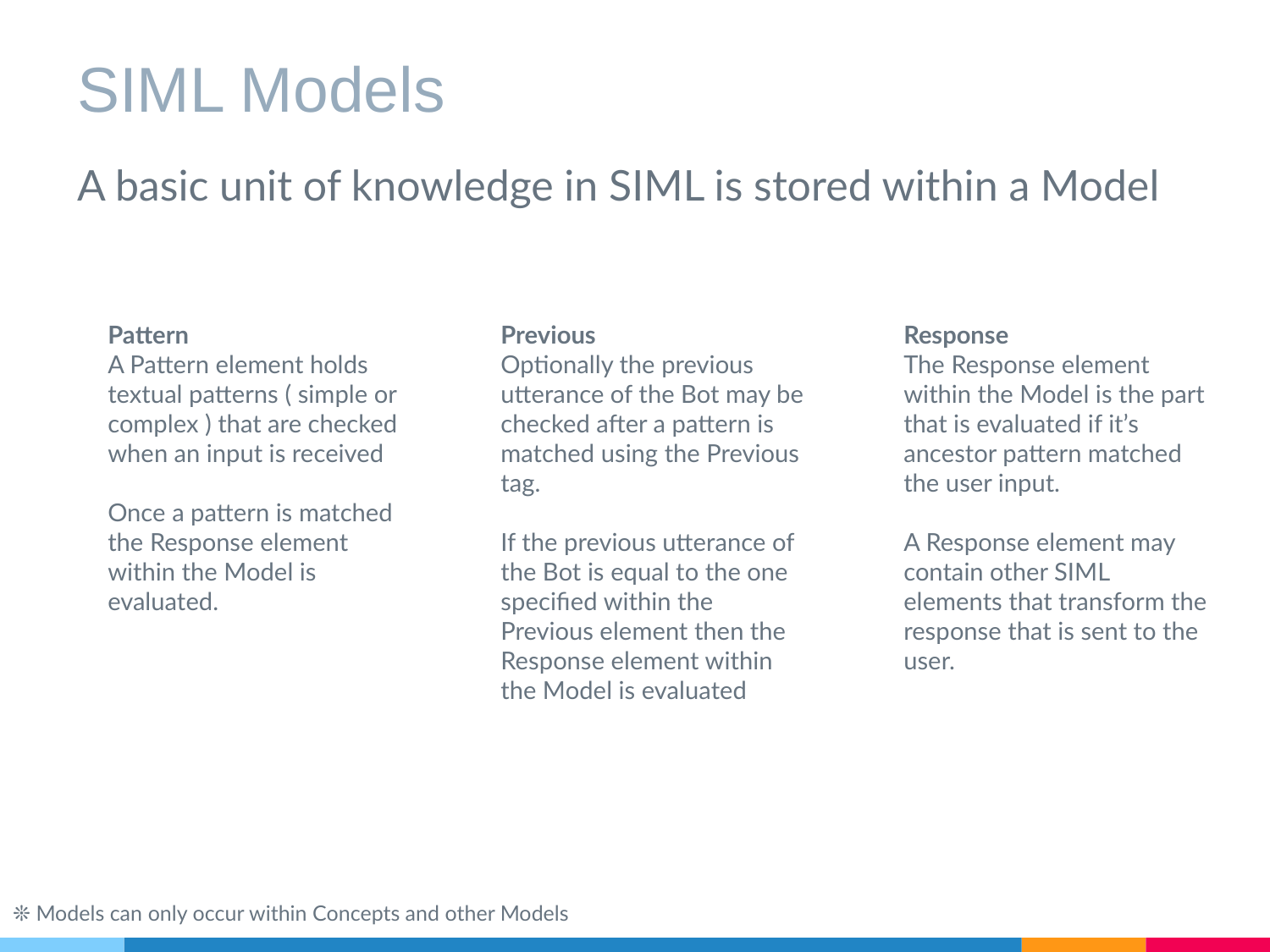

# SIML Models
A basic unit of knowledge in SIML is stored within a Model
Pattern
A Pattern element holds textual patterns ( simple or complex ) that are checked when an input is received

Once a pattern is matched the Response element within the Model is evaluated.
Previous
Optionally the previous utterance of the Bot may be checked after a pattern is matched using the Previous tag.

If the previous utterance of the Bot is equal to the one specified within the Previous element then the Response element within the Model is evaluated

Response
The Response element within the Model is the part that is evaluated if it’s ancestor pattern matched the user input.

A Response element may contain other SIML elements that transform the response that is sent to the user.
❊ Models can only occur within Concepts and other Models